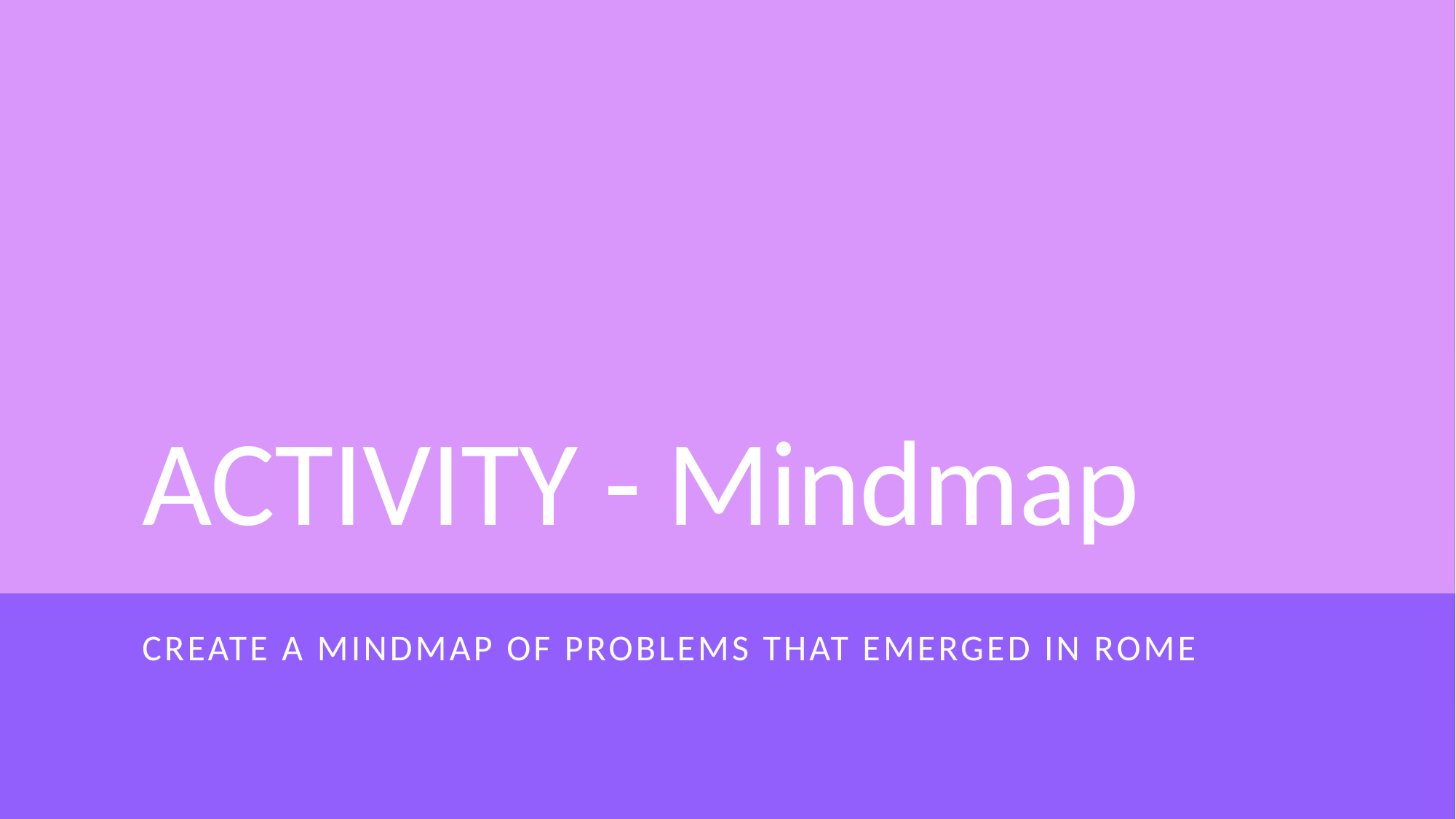

# ACTIVITY - Mindmap

Create a mindmap of problems that emerged in Rome